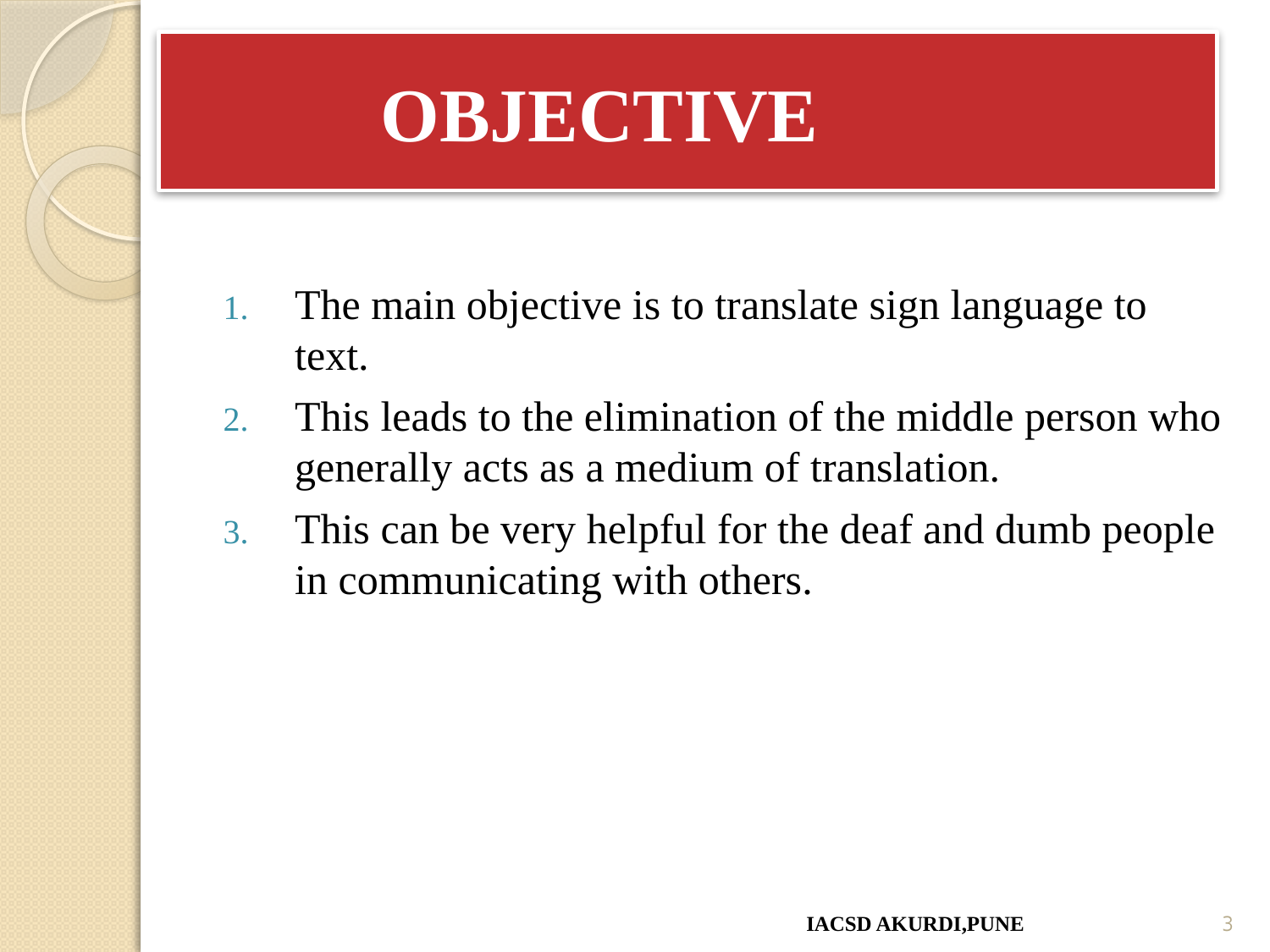

# OBJECTIVE

The main objective is to translate sign language to text.
This leads to the elimination of the middle person who generally acts as a medium of translation.
This can be very helpful for the deaf and dumb people in communicating with others.

IACSD AKURDI,PUNE
3